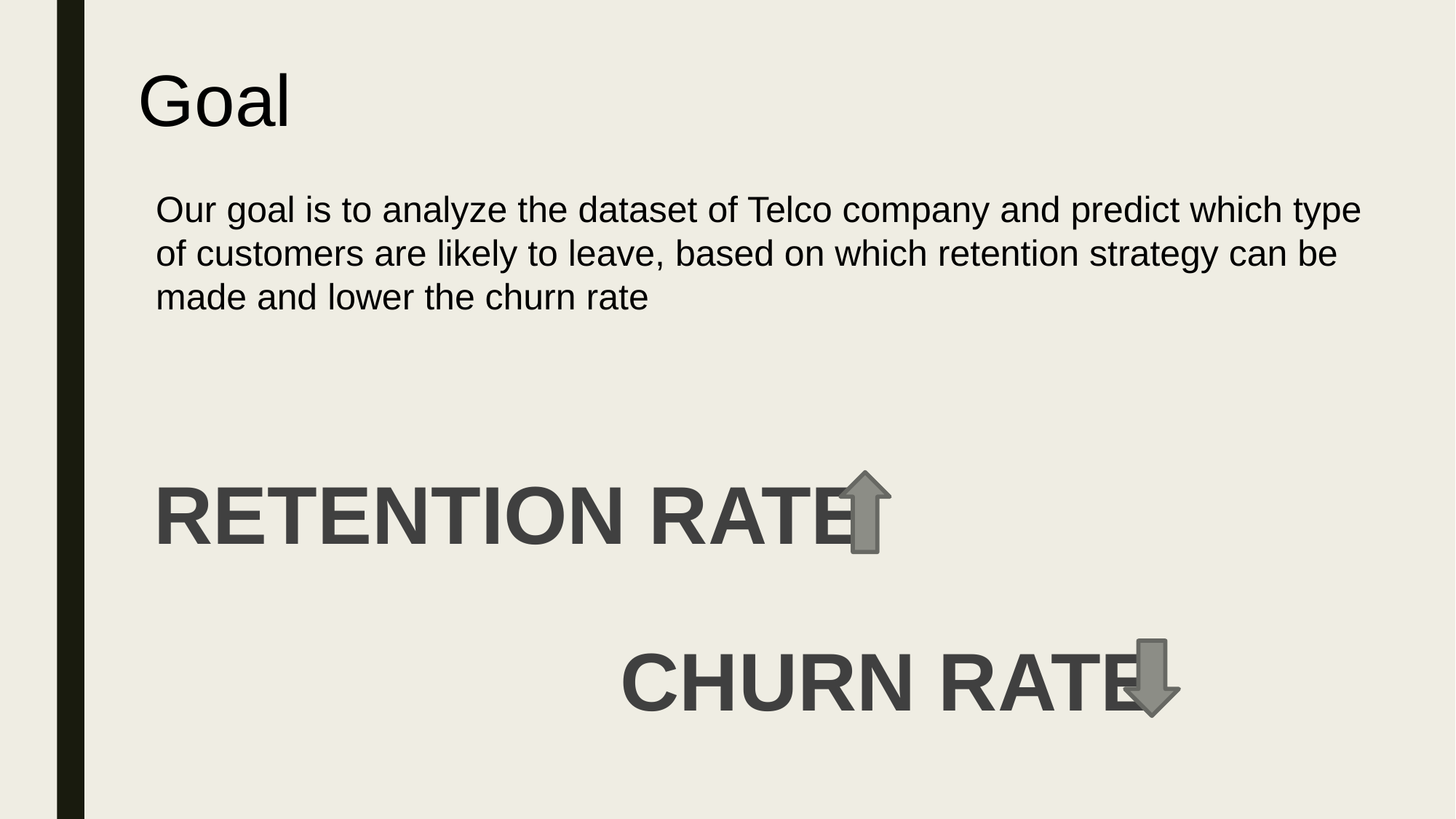

Goal
Our goal is to analyze the dataset of Telco company and predict which type of customers are likely to leave, based on which retention strategy can be made and lower the churn rate
RETENTION RATE

CHURN RATE